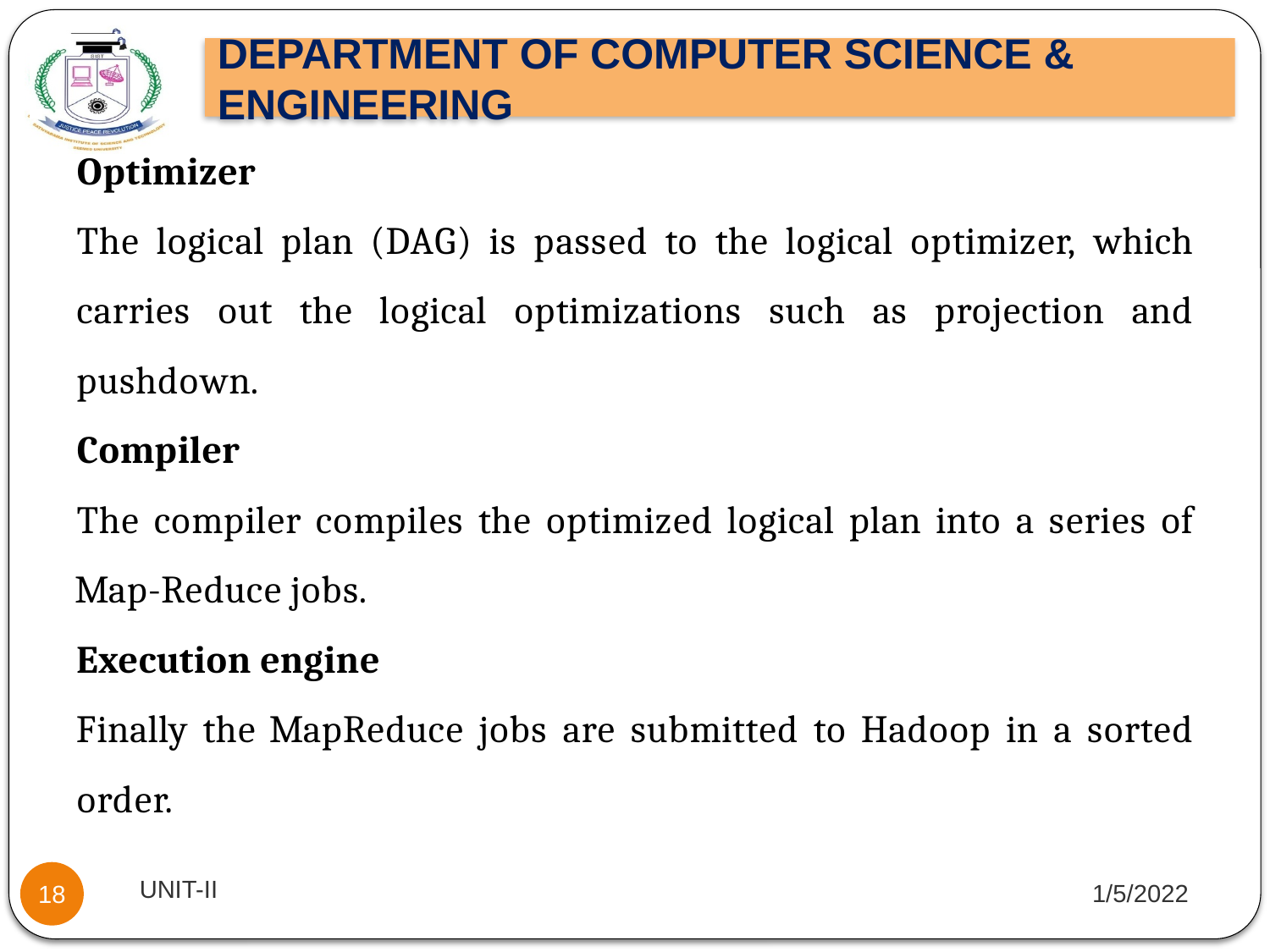

Optimizer
The logical plan (DAG) is passed to the logical optimizer, which carries out the logical optimizations such as projection and pushdown.
Compiler
The compiler compiles the optimized logical plan into a series of Map-Reduce jobs.
Execution engine
Finally the MapReduce jobs are submitted to Hadoop in a sorted order.
UNIT-II
1/5/2022
18